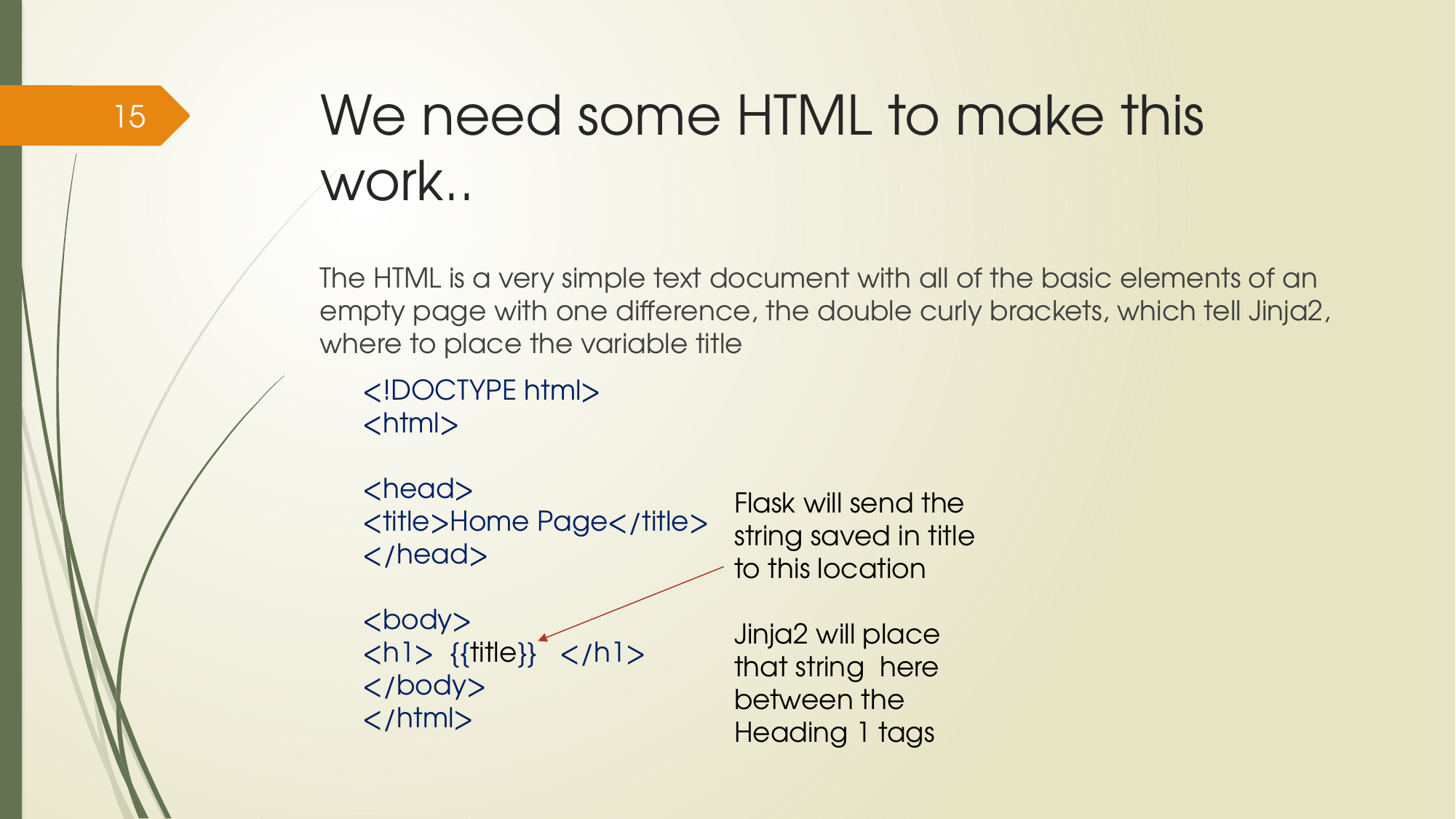

# We need some HTML to make this work..
15
The HTML is a very simple text document with all of the basic elements of an empty page with one difference, the double curly brackets, which tell Jinja2, where to place the variable title

<!DOCTYPE html>
<html>

<head>
<title>Home Page</title>
</head>

<body>
<h1>  {{title}}   </h1>
</body>
</html>
Flask will send the string saved in title to this location

Jinja2 will place
that string  here between the Heading 1 tags